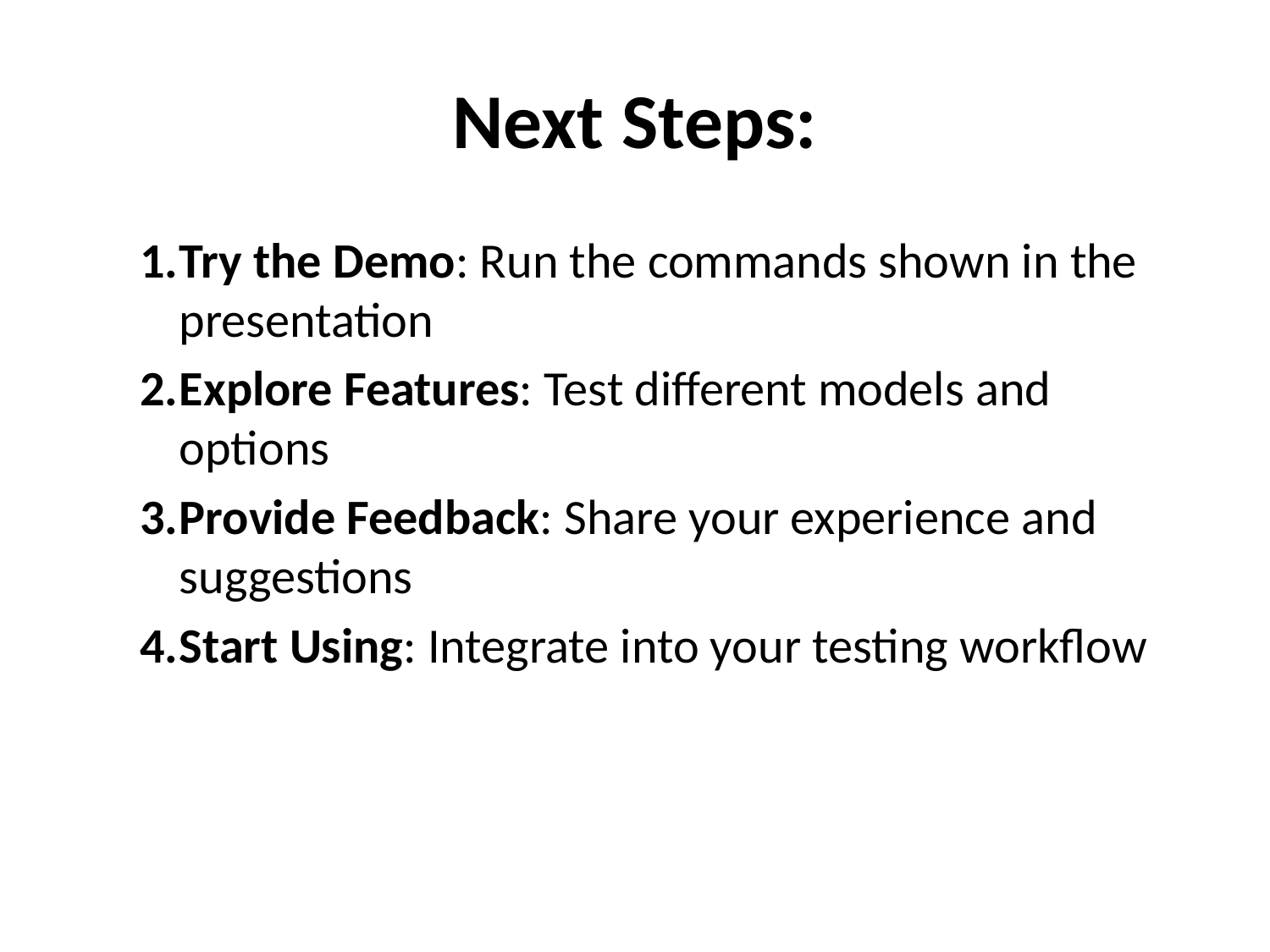

# Next Steps:
Try the Demo: Run the commands shown in the presentation
Explore Features: Test different models and options
Provide Feedback: Share your experience and suggestions
Start Using: Integrate into your testing workflow